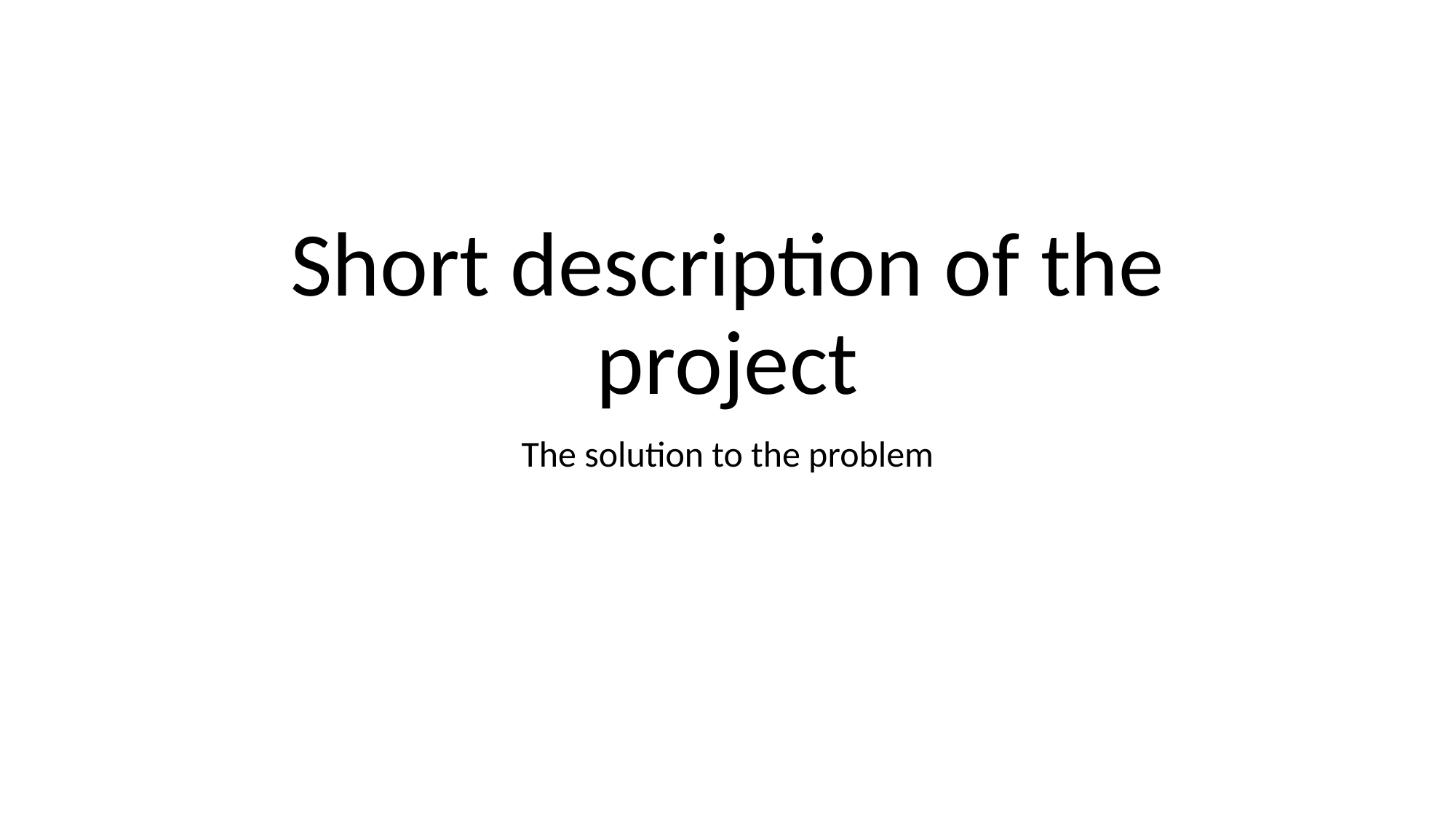

# Short description of the project
The solution to the problem